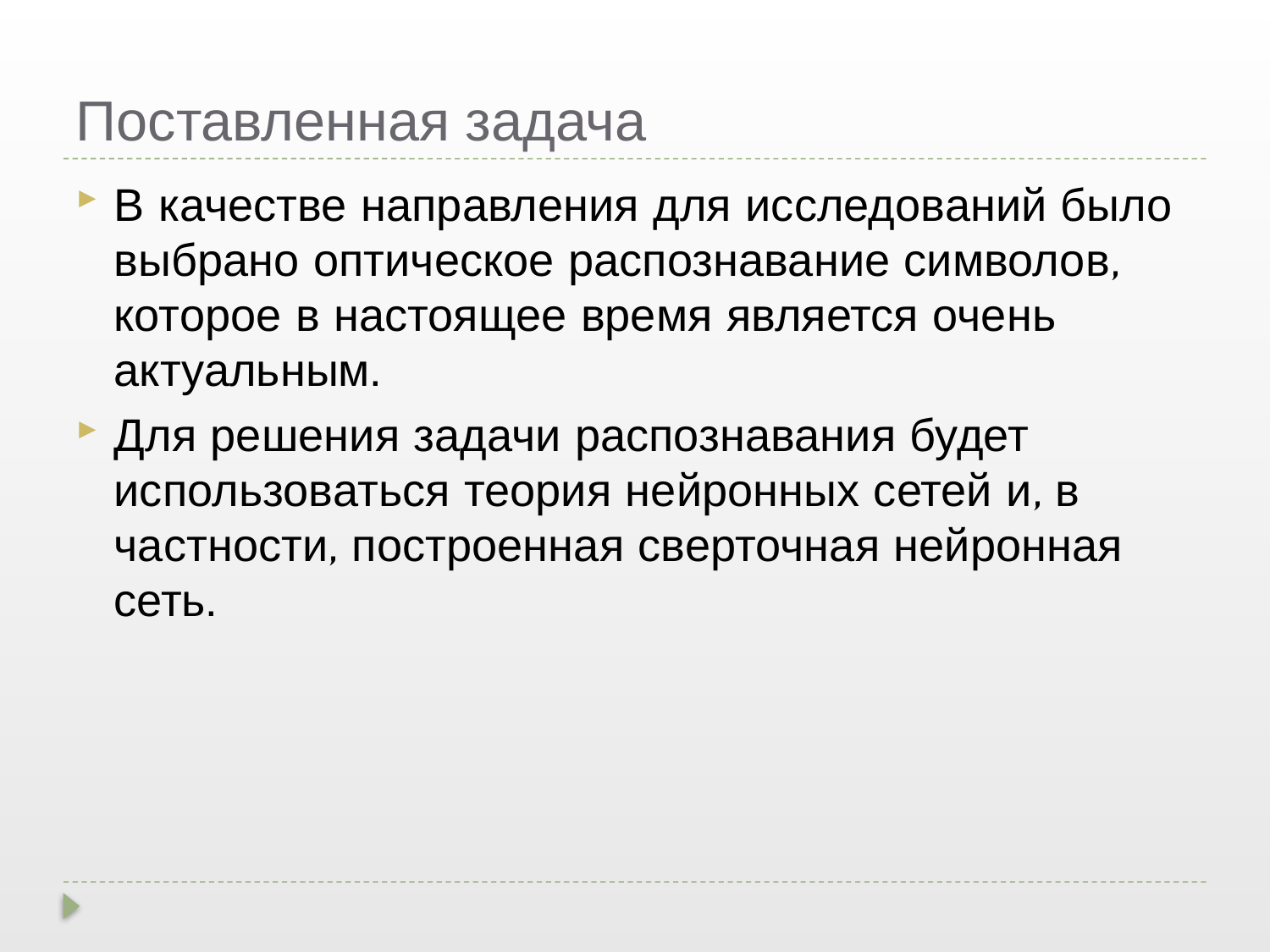

# Поставленная задача
В качестве направления для исследований было выбрано оптическое распознавание символов, которое в настоящее время является очень актуальным.
Для решения задачи распознавания будет использоваться теория нейронных сетей и, в частности, построенная сверточная нейронная сеть.